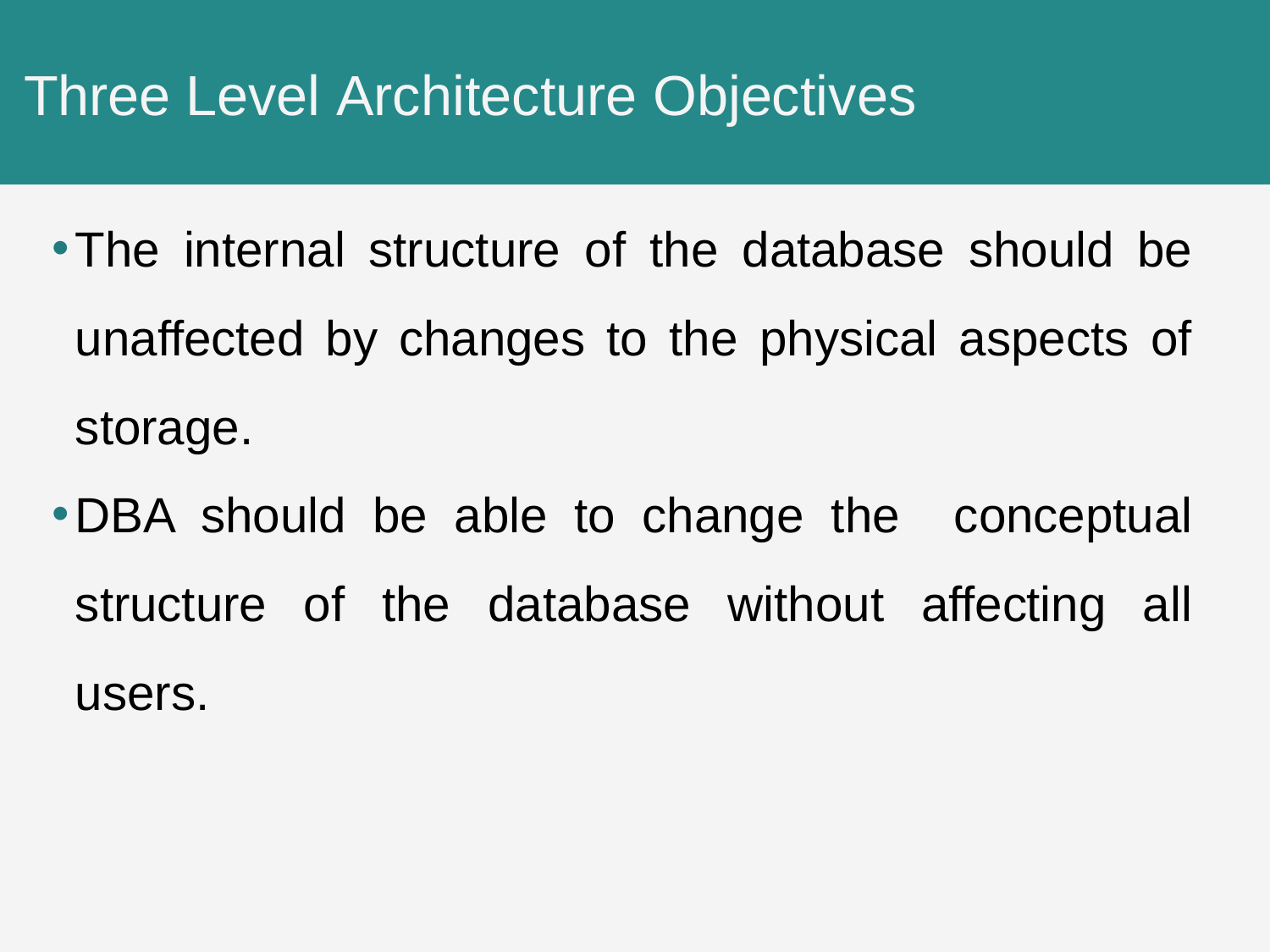

# Three Level Architecture Objectives
The internal structure of the database should be unaffected by changes to the physical aspects of storage.
DBA should be able to change the  conceptual structure of the database without affecting all users.